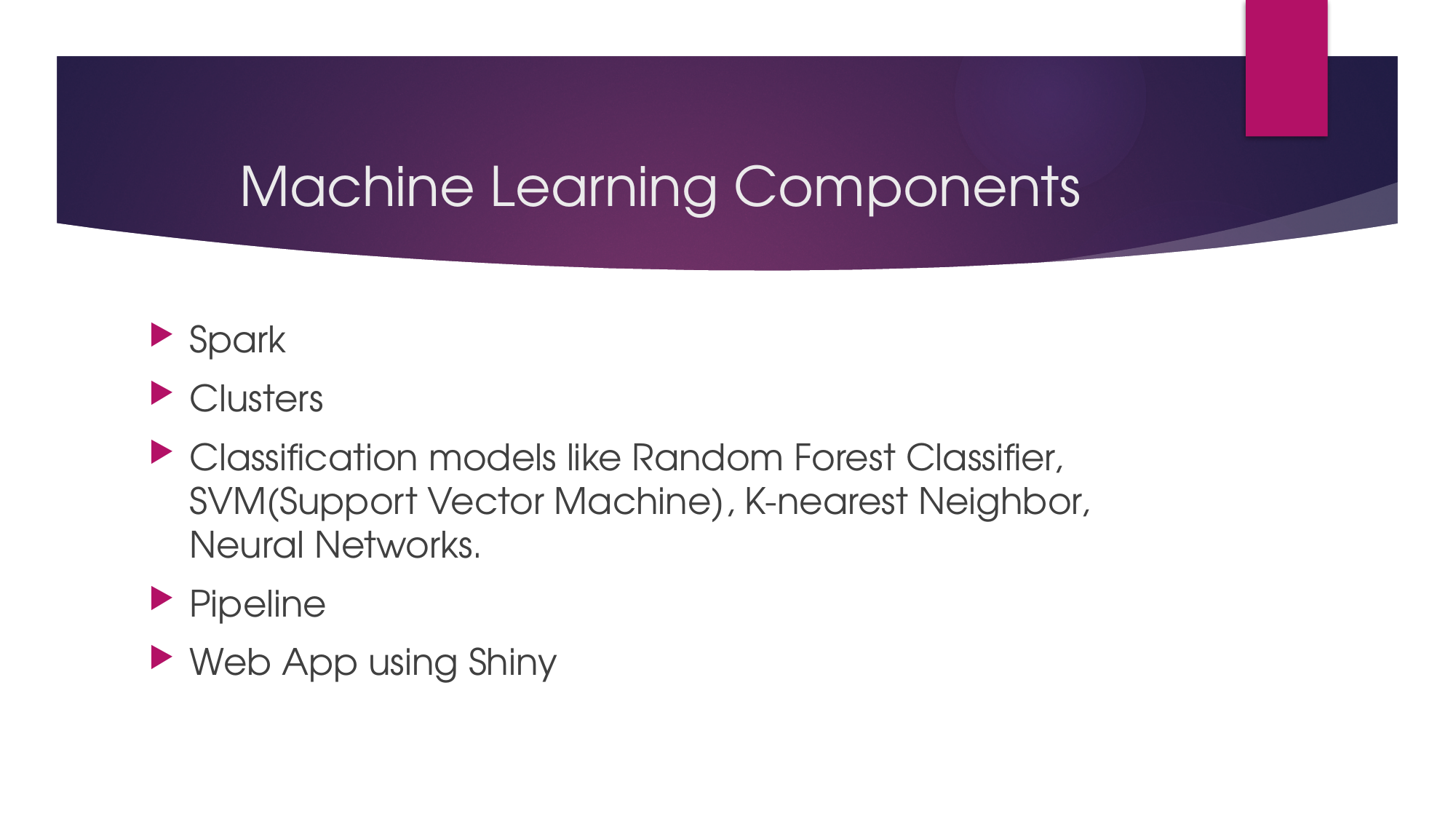

# Machine Learning Components
Spark
Clusters
Classification models like Random Forest Classifier, SVM(Support Vector Machine), K-nearest Neighbor, Neural Networks.
Pipeline
Web App using Shiny